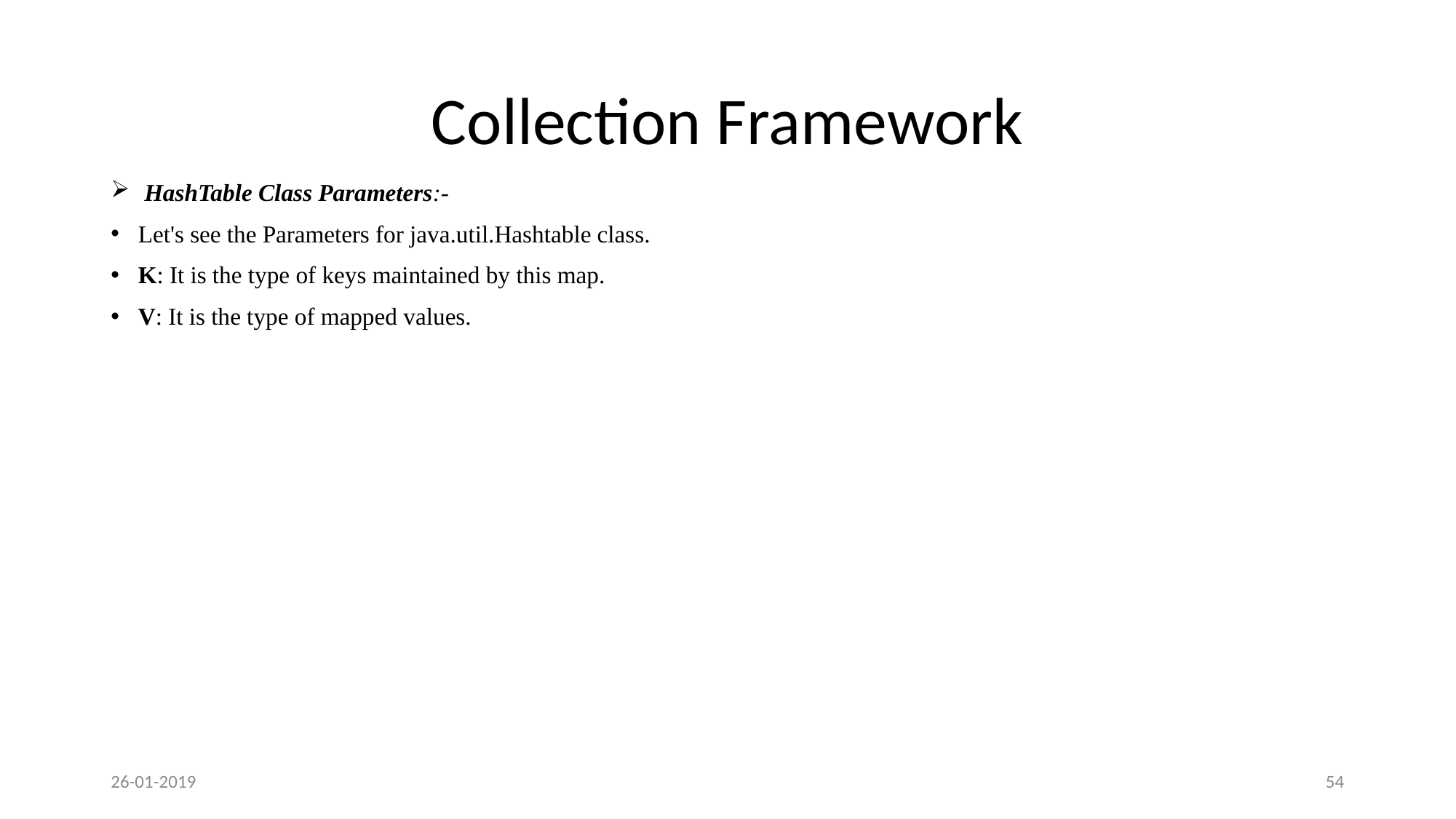

# Collection Framework
 HashTable Class Parameters:-
Let's see the Parameters for java.util.Hashtable class.
K: It is the type of keys maintained by this map.
V: It is the type of mapped values.

26-01-2019
54